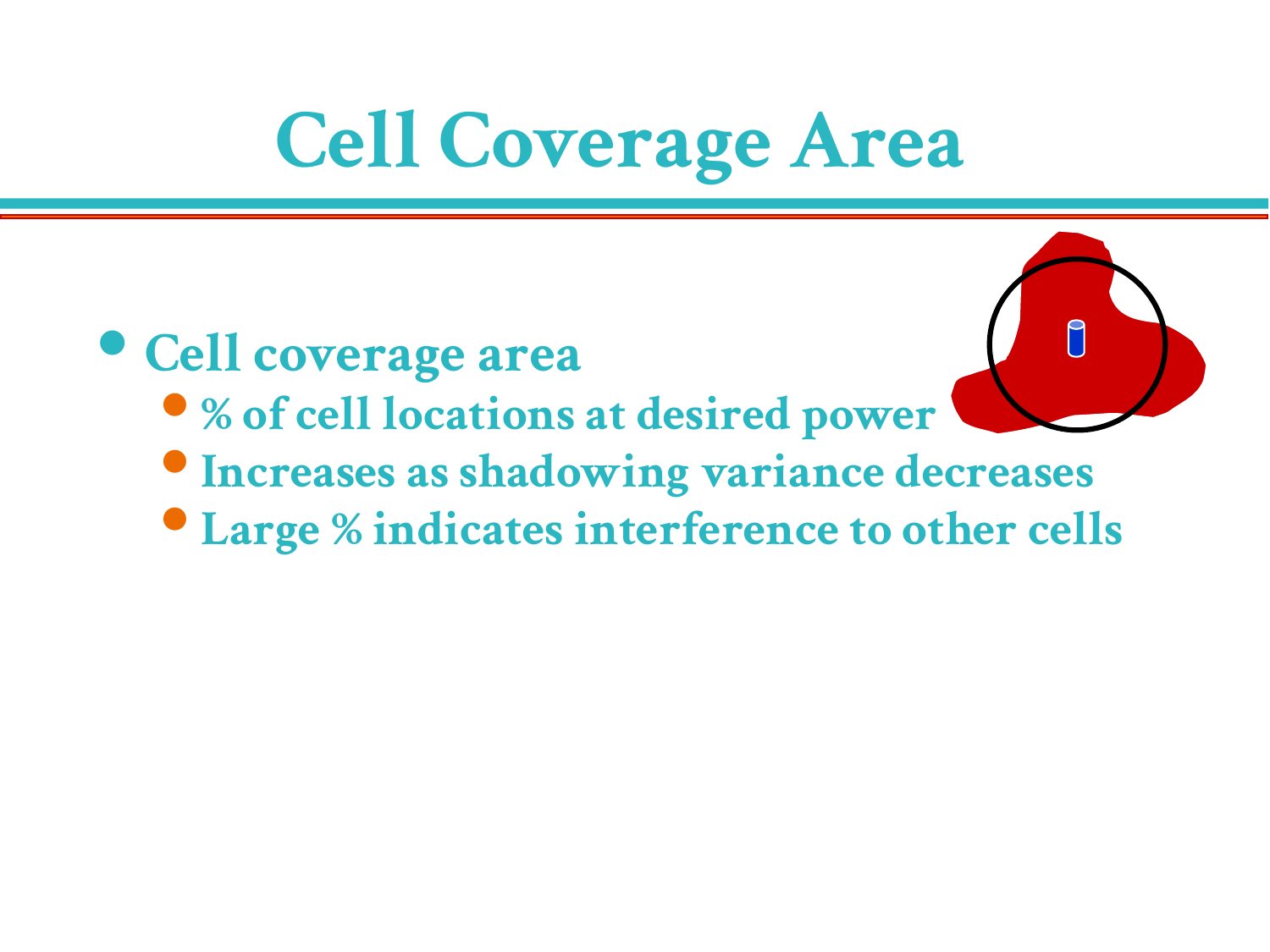

# Cell Coverage Area

Cell coverage area
% of cell locations at desired power
Increases as shadowing variance decreases
Large % indicates interference to other cells